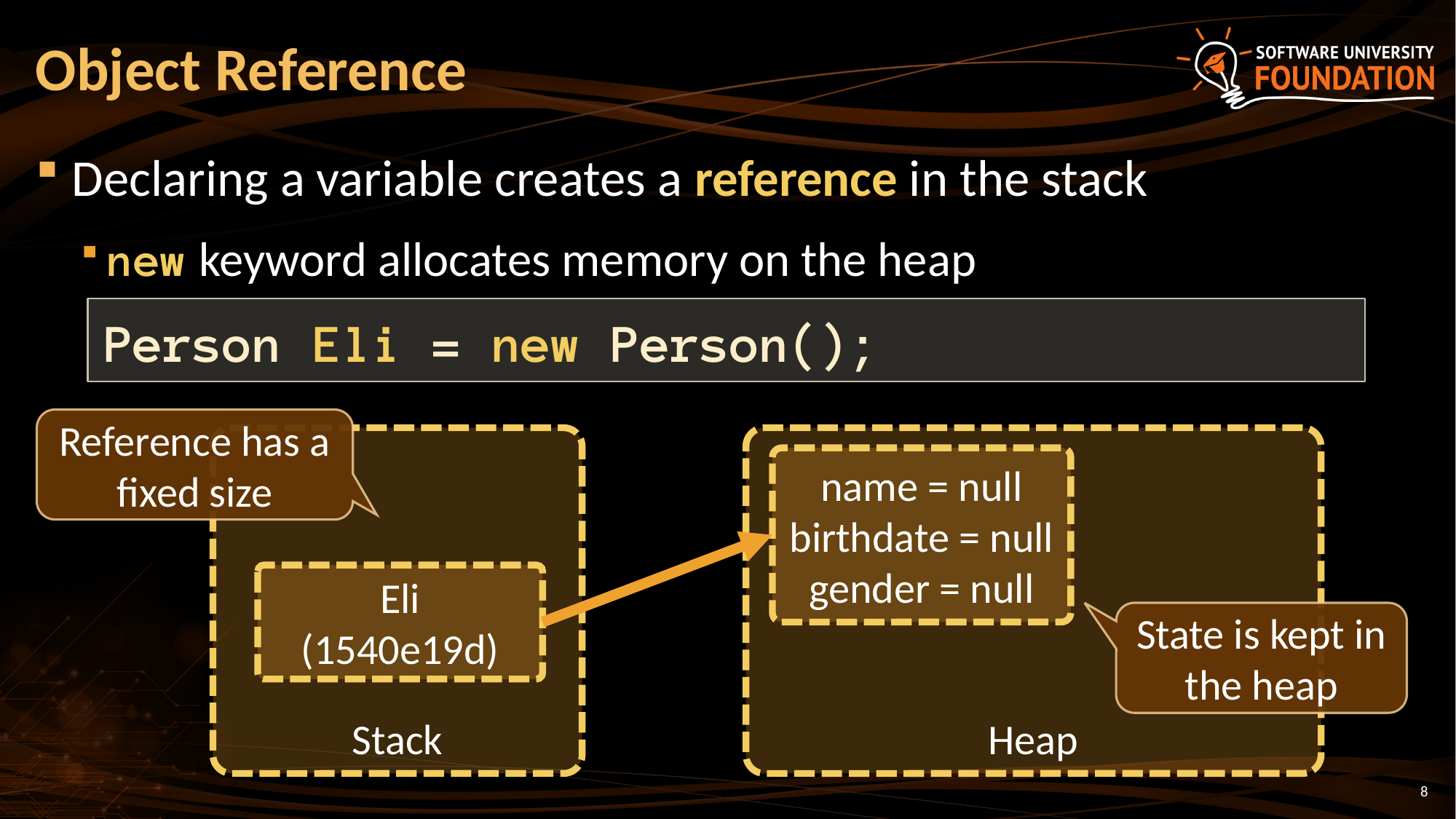

# Object Reference
Declaring a variable creates a reference in the stack
new keyword allocates memory on the heap

Person Eli = new Person();
Reference has a fixed size
Stack
Heap
name = null
birthdate = null
gender = null
Eli
(1540e19d)
State is kept in the heap
8